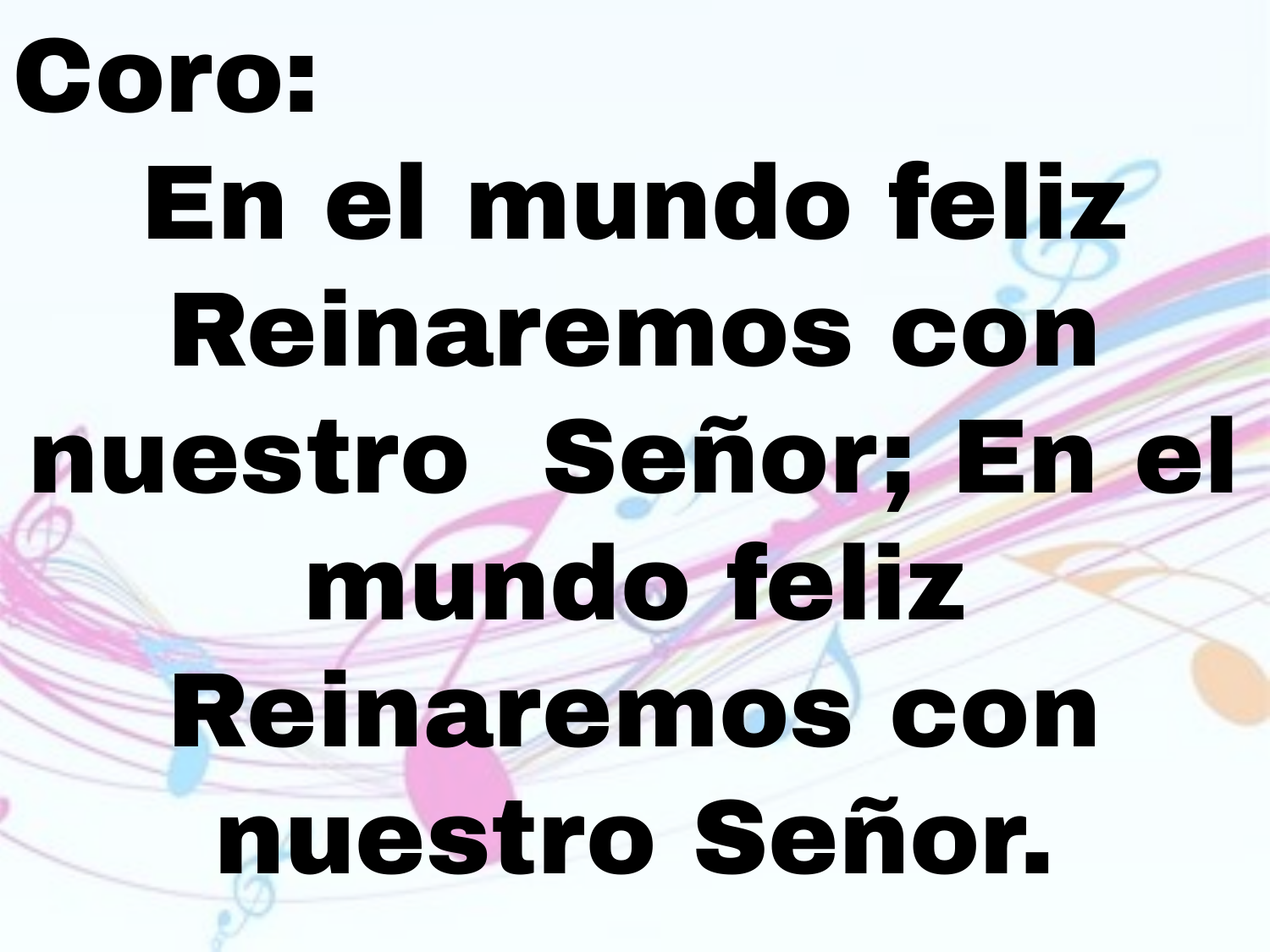

Coro:
En el mundo feliz Reinaremos con nuestro  Señor; En el mundo feliz
Reinaremos con nuestro Señor.